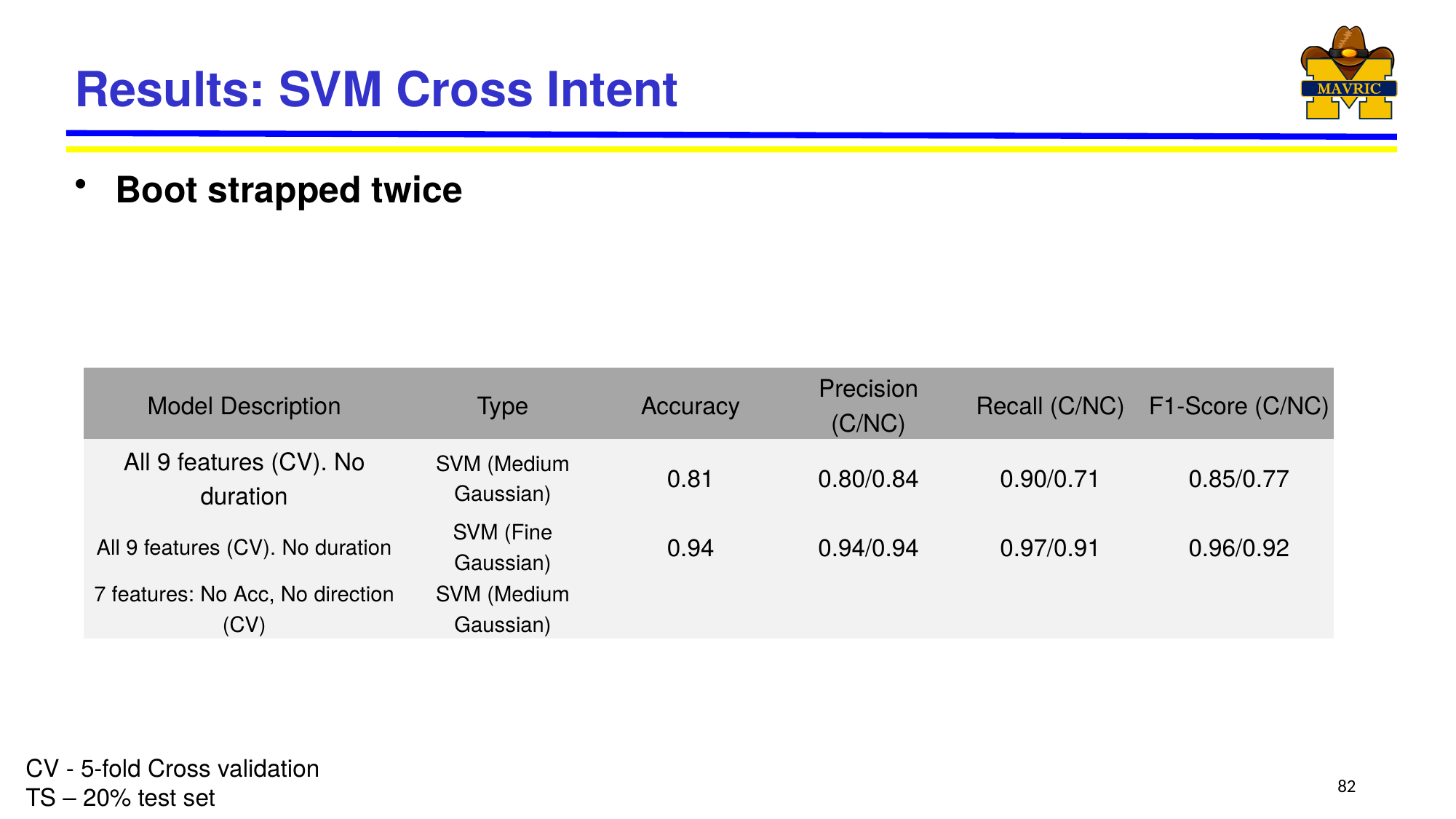

# Results: SVM Cross Intent
Boot strapped twice
| Model Description | Type | Accuracy | Precision (C/NC) | Recall (C/NC) | F1-Score (C/NC) |
| --- | --- | --- | --- | --- | --- |
| All 9 features (CV). No duration | SVM (Medium Gaussian) | 0.81 | 0.80/0.84 | 0.90/0.71 | 0.85/0.77 |
| All 9 features (CV). No duration | SVM (Fine Gaussian) | 0.94 | 0.94/0.94 | 0.97/0.91 | 0.96/0.92 |
| 7 features: No Acc, No direction (CV) | SVM (Medium Gaussian) |  |  |  |  |
CV - 5-fold Cross validation
TS – 20% test set
82